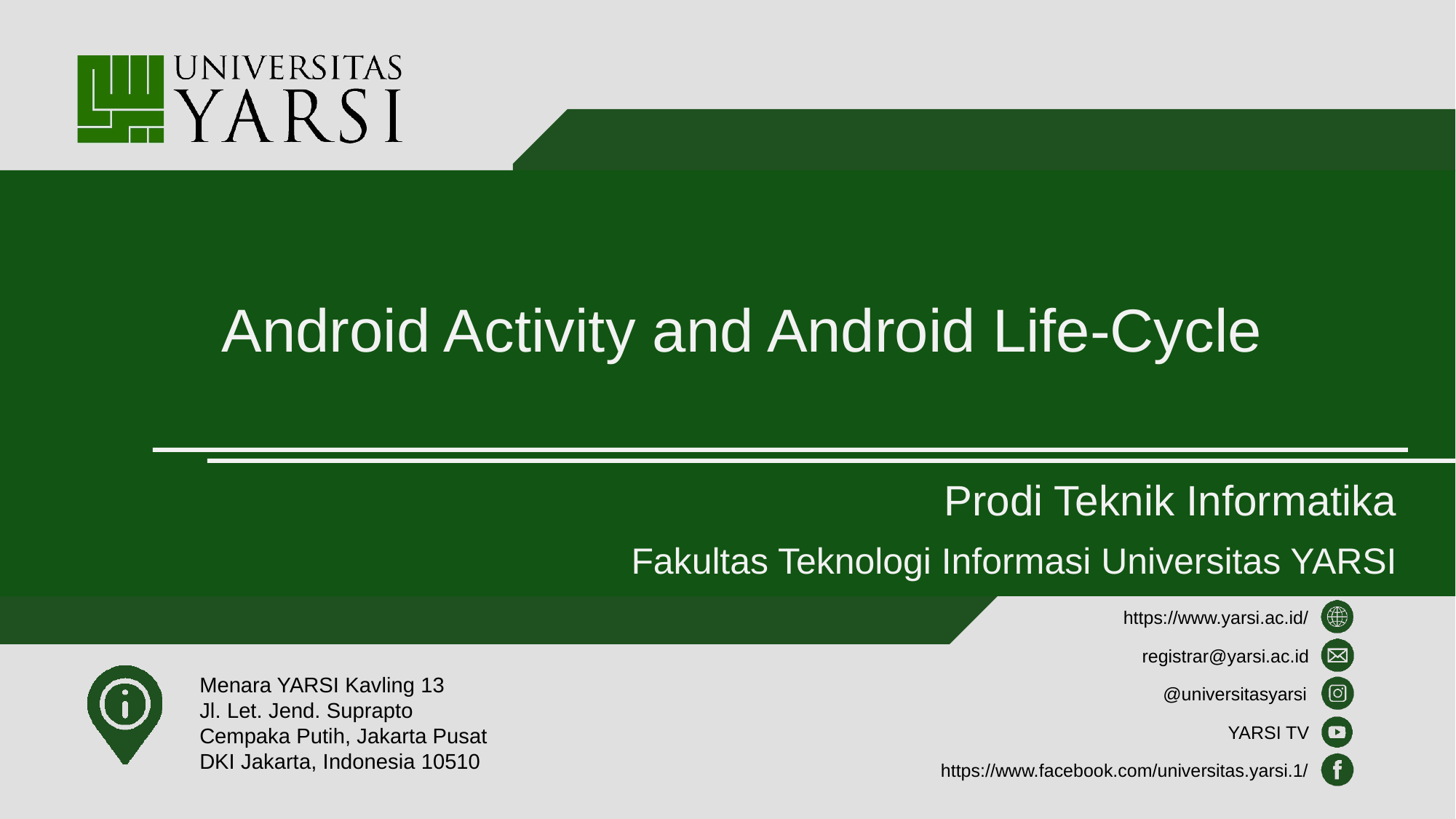

# Android Activity and Android Life-Cycle
Prodi Teknik Informatika
Fakultas Teknologi Informasi Universitas YARSI